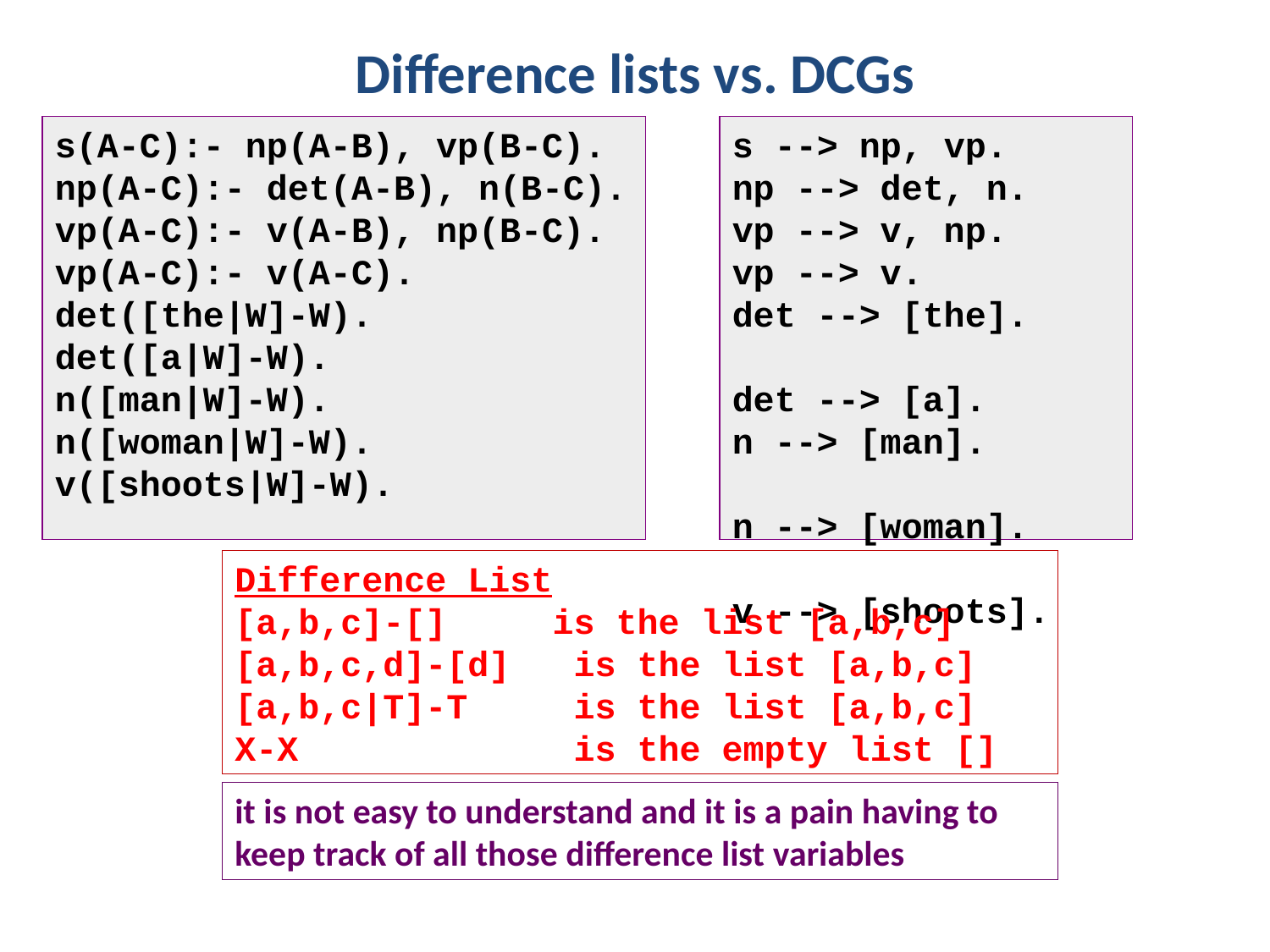

# Difference lists vs. DCGs
s(A-C):- np(A-B), vp(B-C).
np(A-C):- det(A-B), n(B-C).
vp(A-C):- v(A-B), np(B-C).
vp(A-C):- v(A-C).
det([the|W]-W).
det([a|W]-W).
n([man|W]-W).
n([woman|W]-W).
v([shoots|W]-W).
s --> np, vp.
np --> det, n.
vp --> v, np.
vp --> v.
det --> [the].
det --> [a].
n --> [man].
n --> [woman].
v --> [shoots].
Difference List
[a,b,c]-[]     is the list [a,b,c]
[a,b,c,d]-[d]   is the list [a,b,c]
[a,b,c|T]-T     is the list [a,b,c]
X-X             is the empty list []
it is not easy to understand and it is a pain having to keep track of all those difference list variables